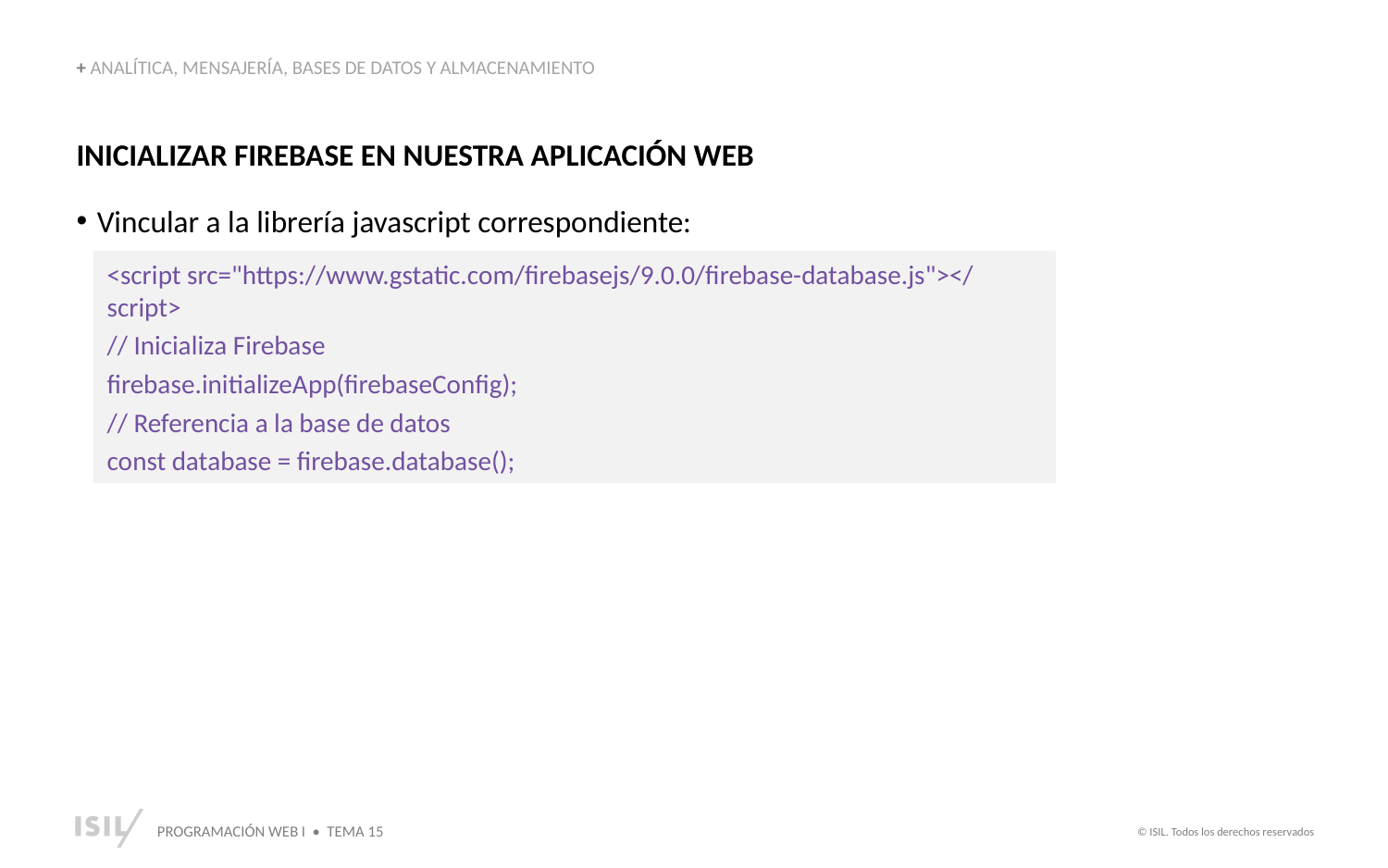

+ ANALÍTICA, MENSAJERÍA, BASES DE DATOS Y ALMACENAMIENTO
INICIALIZAR FIREBASE EN NUESTRA APLICACIÓN WEB

Vincular a la librería javascript correspondiente:
<script src="https://www.gstatic.com/firebasejs/9.0.0/firebase-database.js"></script>
// Inicializa Firebase
firebase.initializeApp(firebaseConfig);
// Referencia a la base de datos
const database = firebase.database();